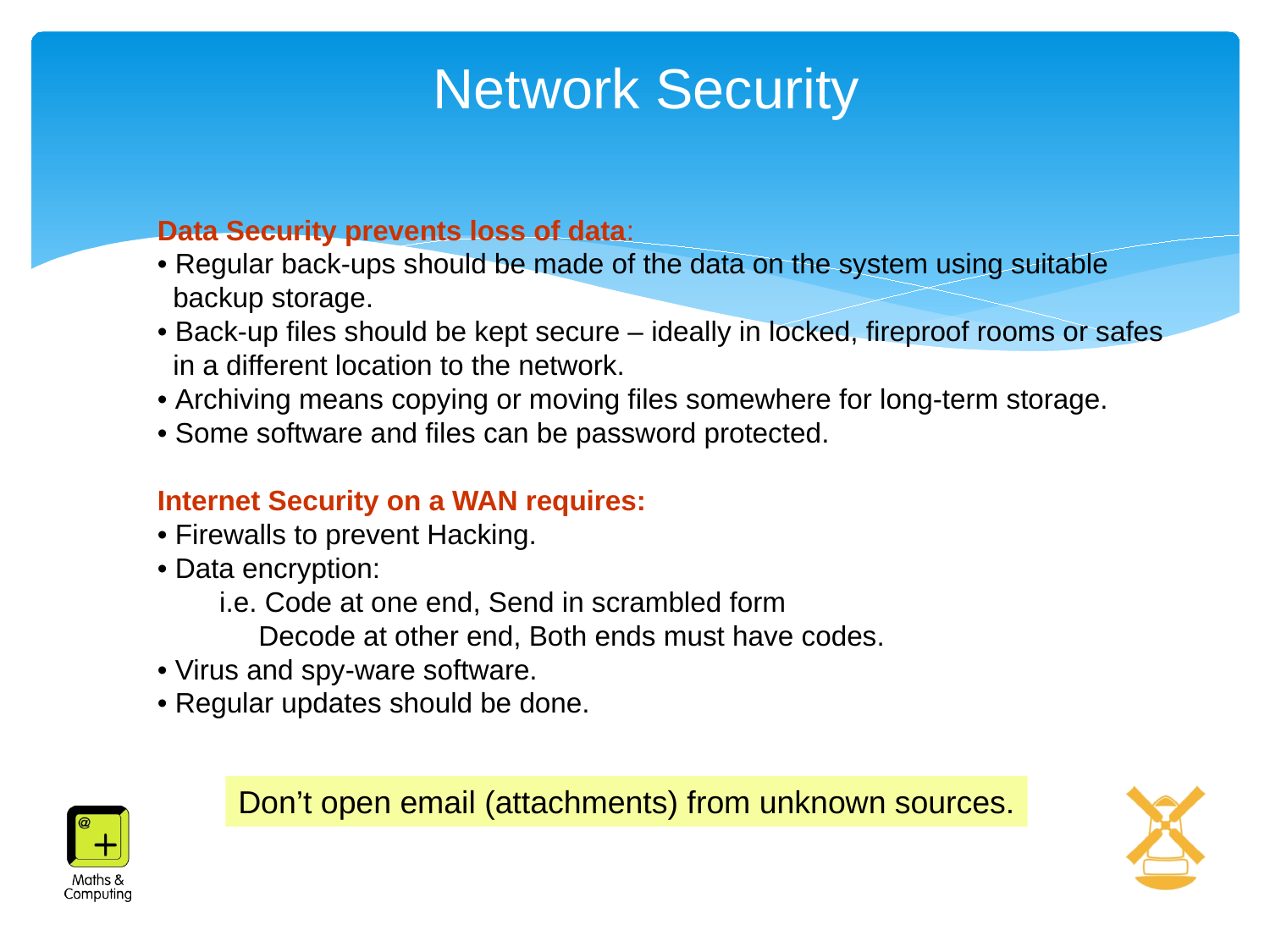

# Network Security
Data Security prevents loss of data:
• Regular back-ups should be made of the data on the system using suitable
  backup storage.
• Back-up files should be kept secure – ideally in locked, fireproof rooms or safes
  in a different location to the network.
• Archiving means copying or moving files somewhere for long-term storage.
• Some software and files can be password protected.

Internet Security on a WAN requires:
• Firewalls to prevent Hacking.
• Data encryption:
i.e. Code at one end, Send in scrambled form
     Decode at other end, Both ends must have codes.
• Virus and spy-ware software.
• Regular updates should be done.
Don’t open email (attachments) from unknown sources.